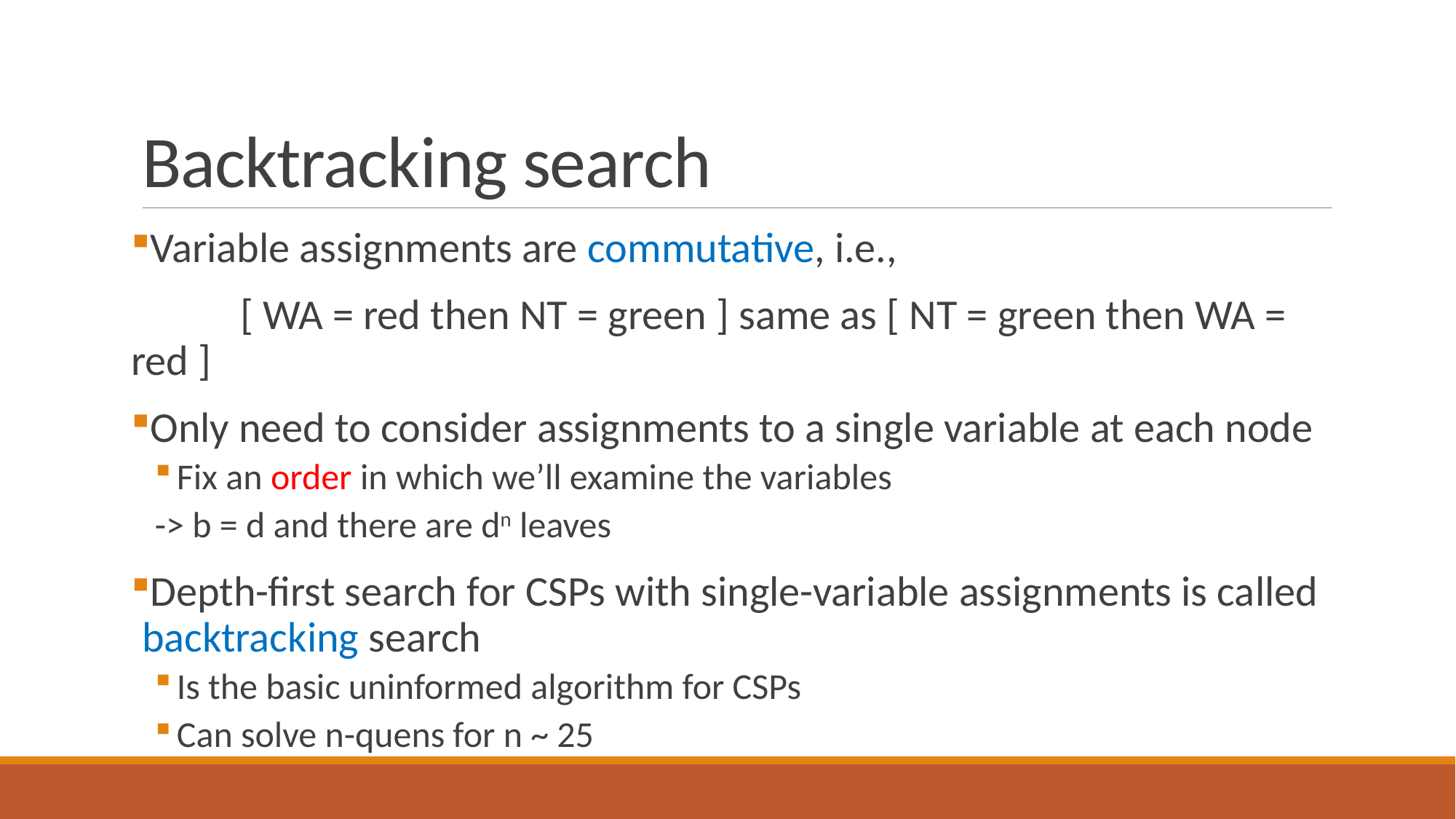

# Backtracking search
Variable assignments are commutative, i.e.,
	[ WA = red then NT = green ] same as [ NT = green then WA = red ]
Only need to consider assignments to a single variable at each node
Fix an order in which we’ll examine the variables
-> b = d and there are dn leaves
Depth-first search for CSPs with single-variable assignments is called backtracking search
Is the basic uninformed algorithm for CSPs
Can solve n-quens for n ~ 25